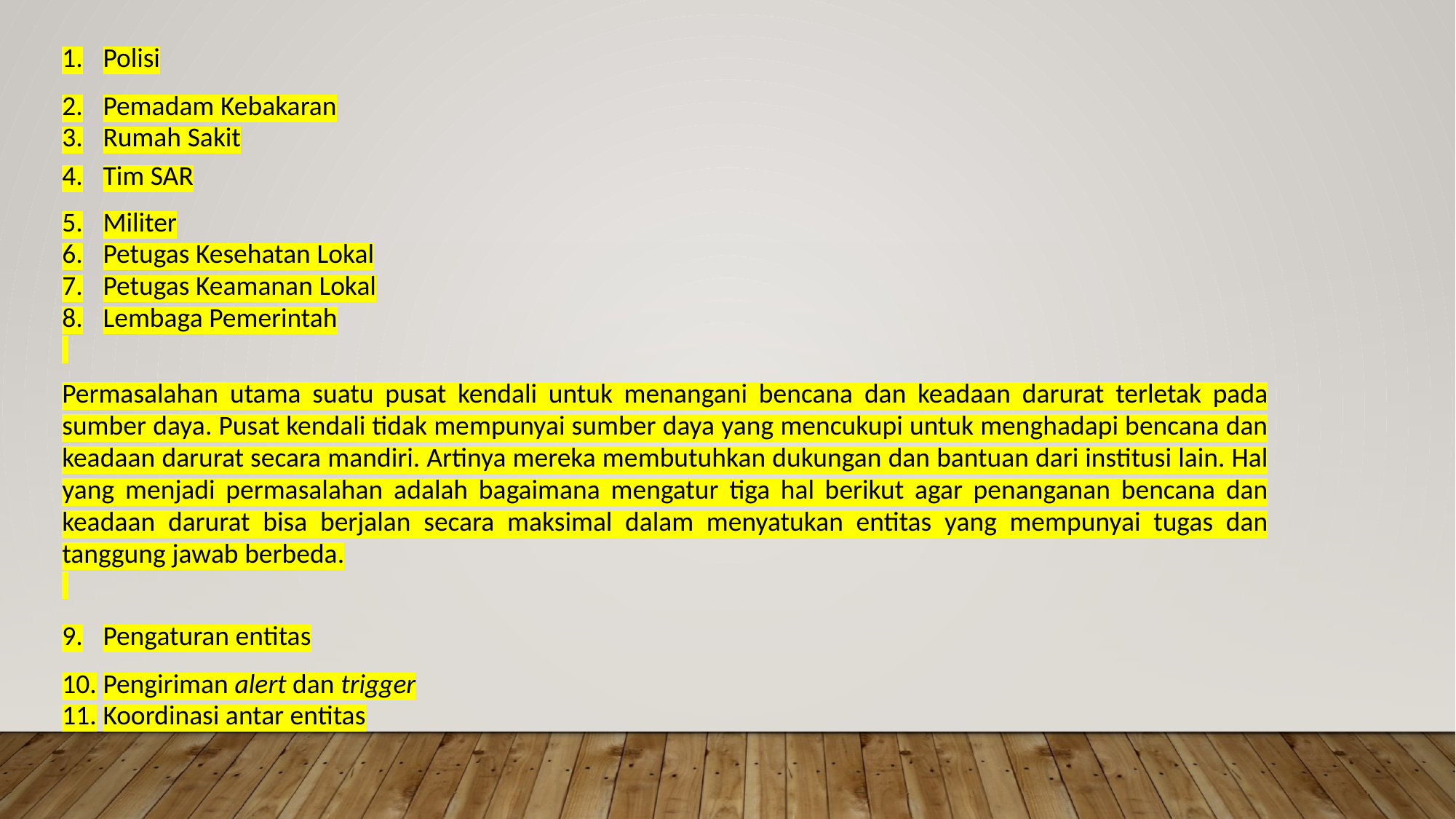

Polisi

Pemadam Kebakaran
Rumah Sakit
Tim SAR

Militer
Petugas Kesehatan Lokal
Petugas Keamanan Lokal
Lembaga Pemerintah

Permasalahan utama suatu pusat kendali untuk menangani bencana dan keadaan darurat terletak pada sumber daya. Pusat kendali tidak mempunyai sumber daya yang mencukupi untuk menghadapi bencana dan keadaan darurat secara mandiri. Artinya mereka membutuhkan dukungan dan bantuan dari institusi lain. Hal yang menjadi permasalahan adalah bagaimana mengatur tiga hal berikut agar penanganan bencana dan keadaan darurat bisa berjalan secara maksimal dalam menyatukan entitas yang mempunyai tugas dan tanggung jawab berbeda.

Pengaturan entitas

Pengiriman alert dan trigger
Koordinasi antar entitas